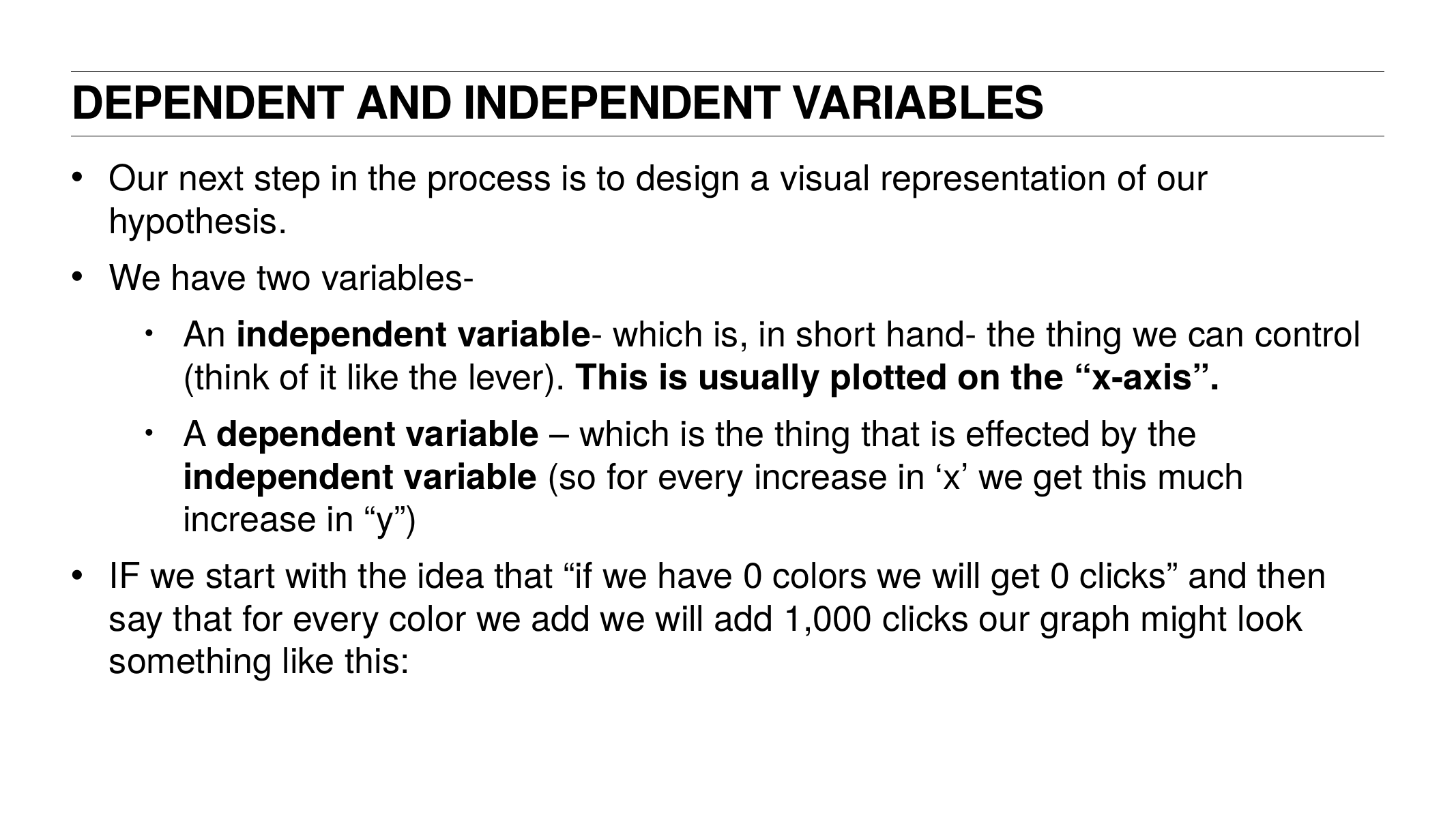

Dependent and independent variables
Our next step in the process is to design a visual representation of our hypothesis.
We have two variables-
An independent variable- which is, in short hand- the thing we can control (think of it like the lever). This is usually plotted on the “x-axis”.
A dependent variable – which is the thing that is effected by the independent variable (so for every increase in ‘x’ we get this much increase in “y”)
IF we start with the idea that “if we have 0 colors we will get 0 clicks” and then say that for every color we add we will add 1,000 clicks our graph might look something like this: